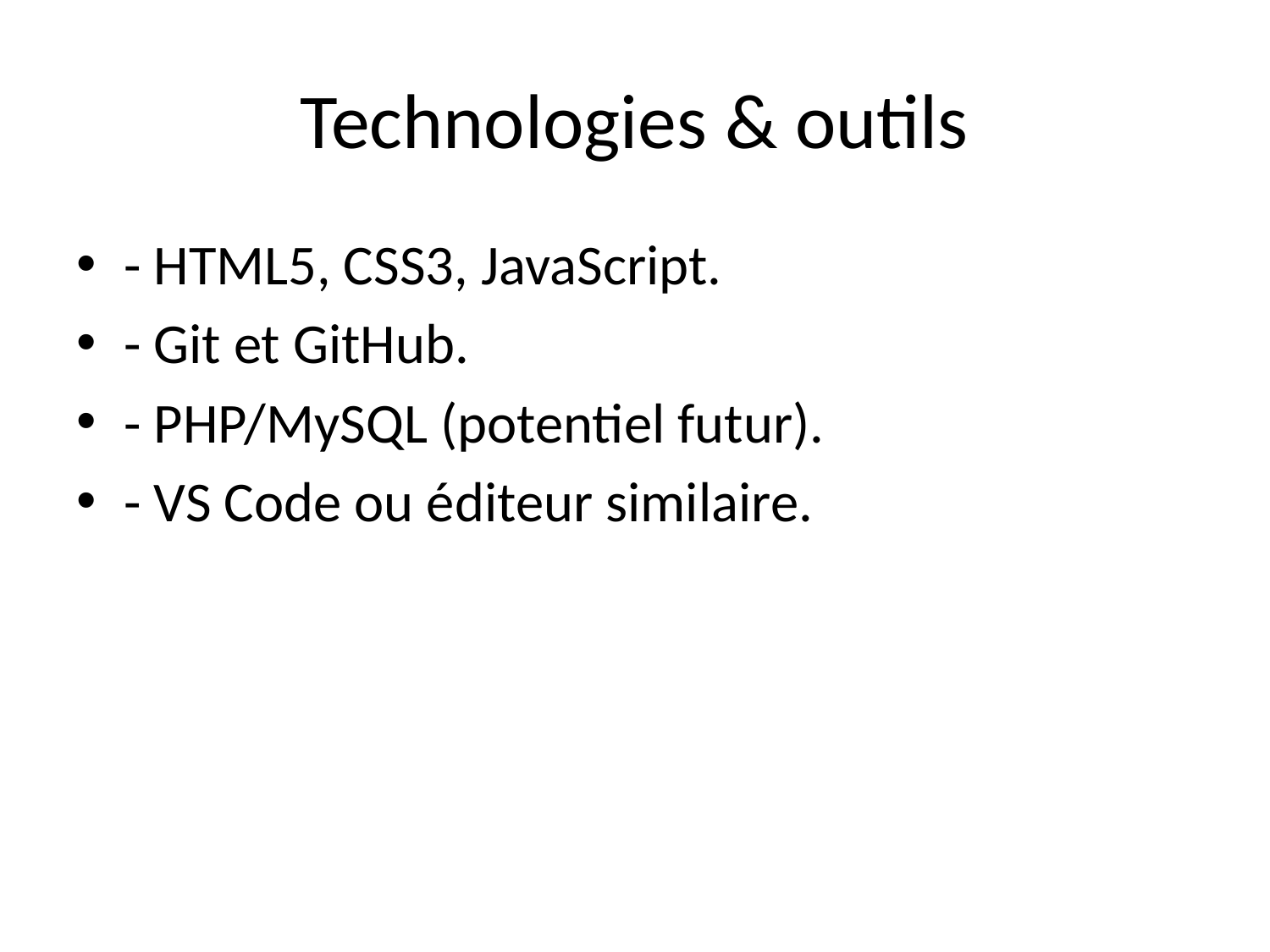

# Technologies & outils
- HTML5, CSS3, JavaScript.
- Git et GitHub.
- PHP/MySQL (potentiel futur).
- VS Code ou éditeur similaire.